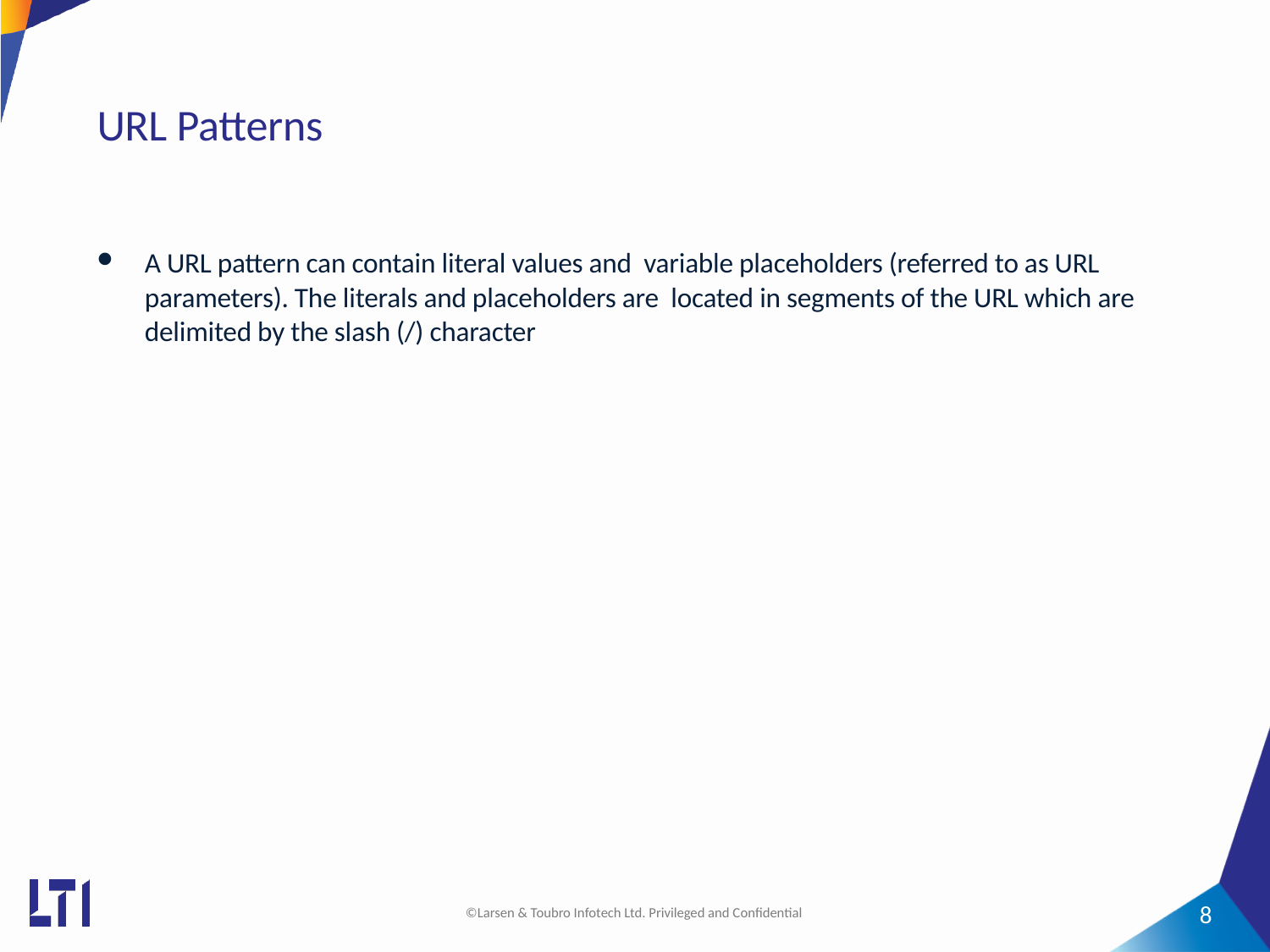

# URL Patterns
A URL pattern can contain literal values and  variable placeholders (referred to as URL  parameters). The literals and placeholders are  located in segments of the URL which are  delimited by the slash (/) character